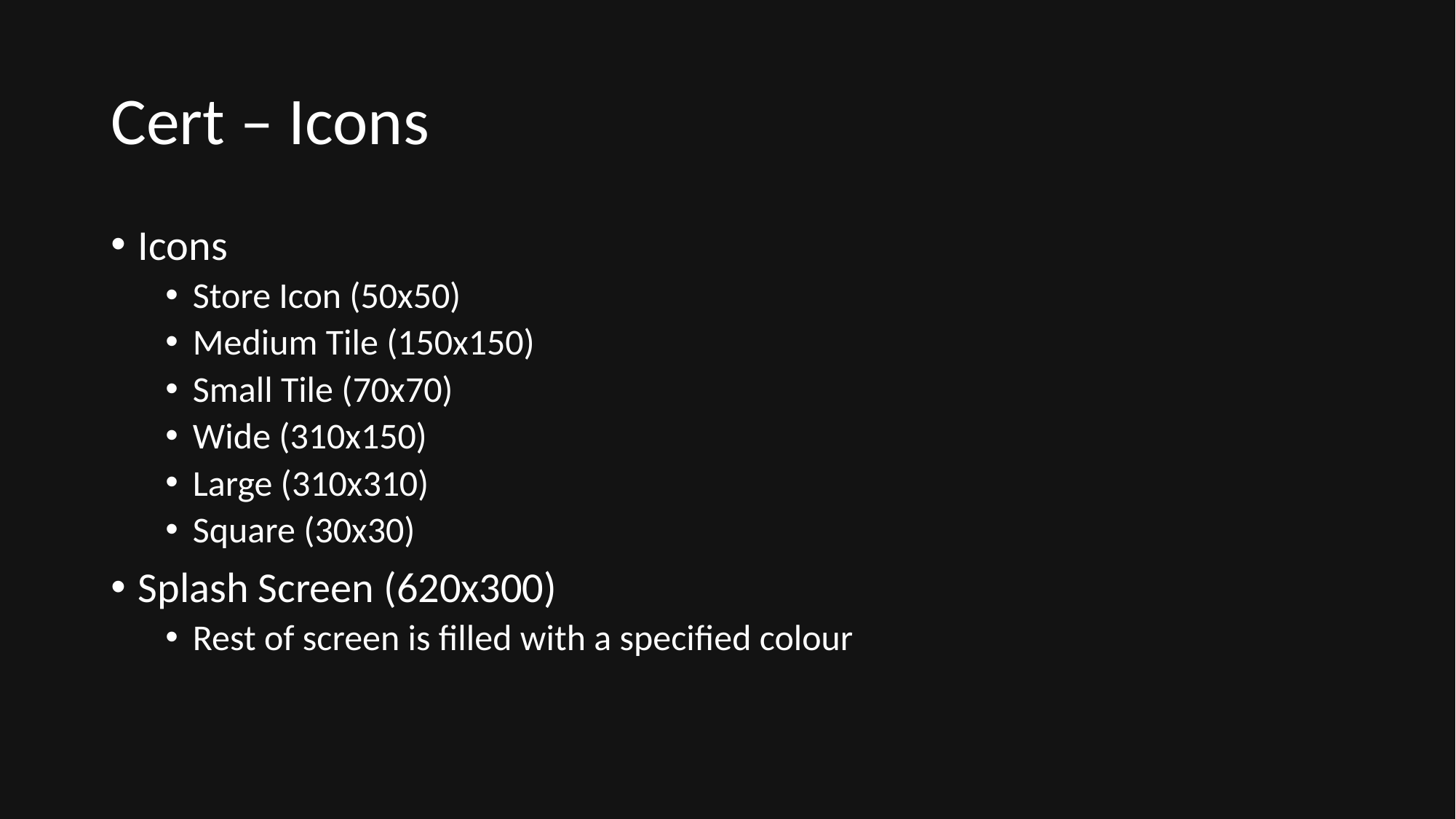

# Cert – Icons
Icons
Store Icon (50x50)
Medium Tile (150x150)
Small Tile (70x70)
Wide (310x150)
Large (310x310)
Square (30x30)
Splash Screen (620x300)
Rest of screen is filled with a specified colour